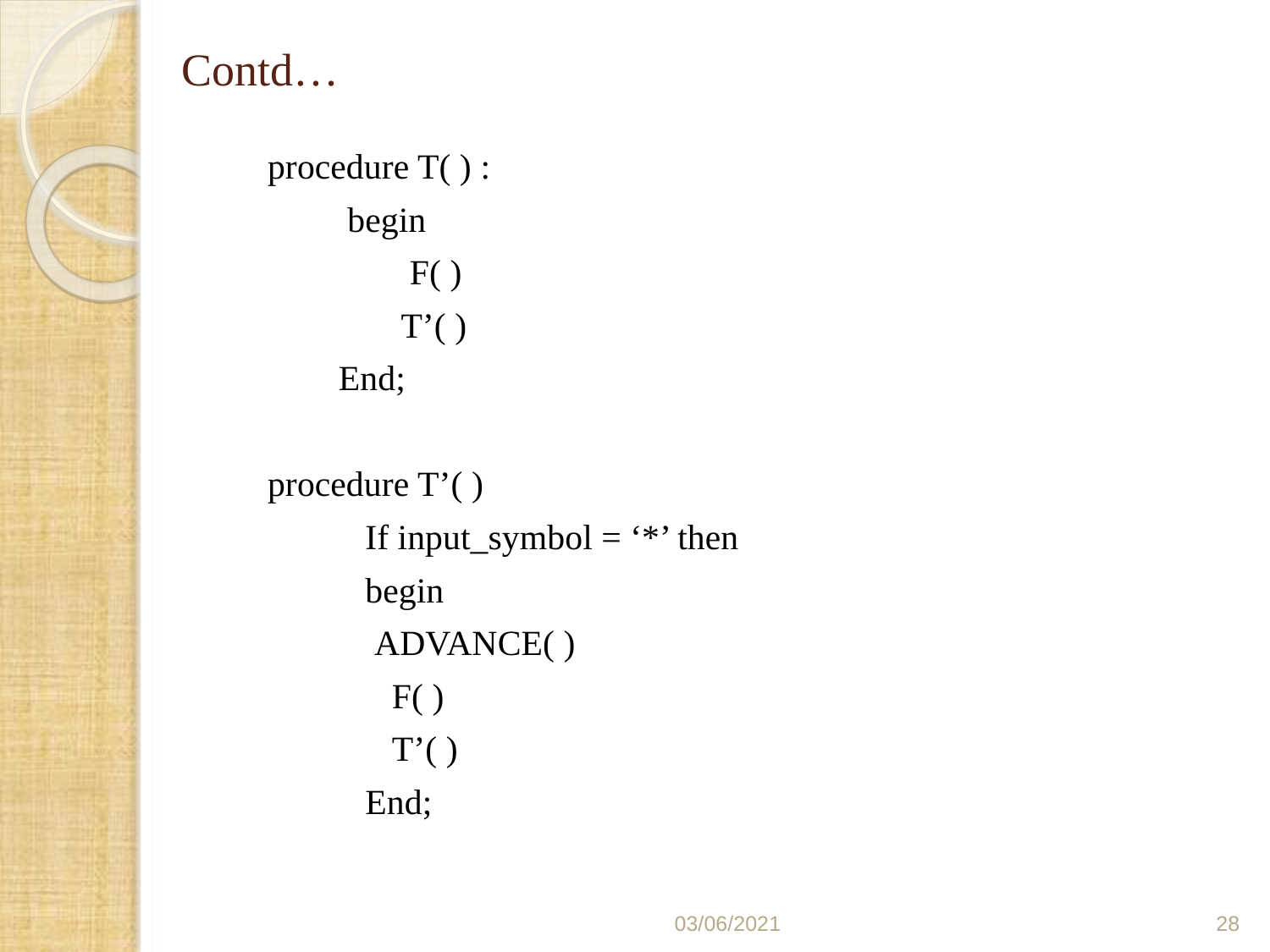

# Contd…
procedure T( ) :
         begin
                F( )
               T’( )
        End;

procedure T’( )
           If input_symbol = ‘*’ then
           begin
            ADVANCE( )
              F( )
              T’( )
           End;
03/06/2021
28